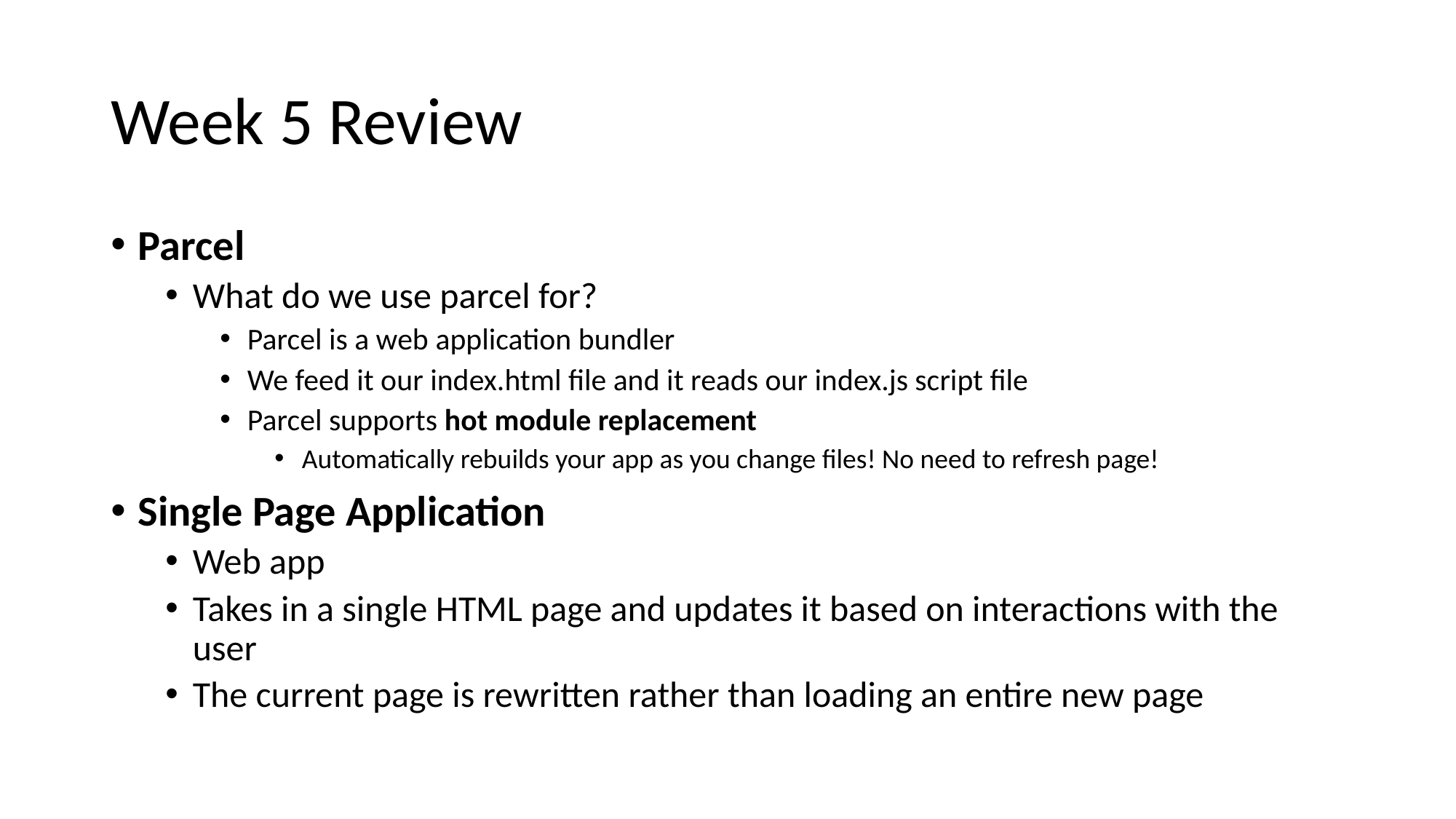

# Week 5 Review
Parcel
What do we use parcel for?
Parcel is a web application bundler
We feed it our index.html file and it reads our index.js script file
Parcel supports hot module replacement
Automatically rebuilds your app as you change files! No need to refresh page!
Single Page Application
Web app
Takes in a single HTML page and updates it based on interactions with the user
The current page is rewritten rather than loading an entire new page